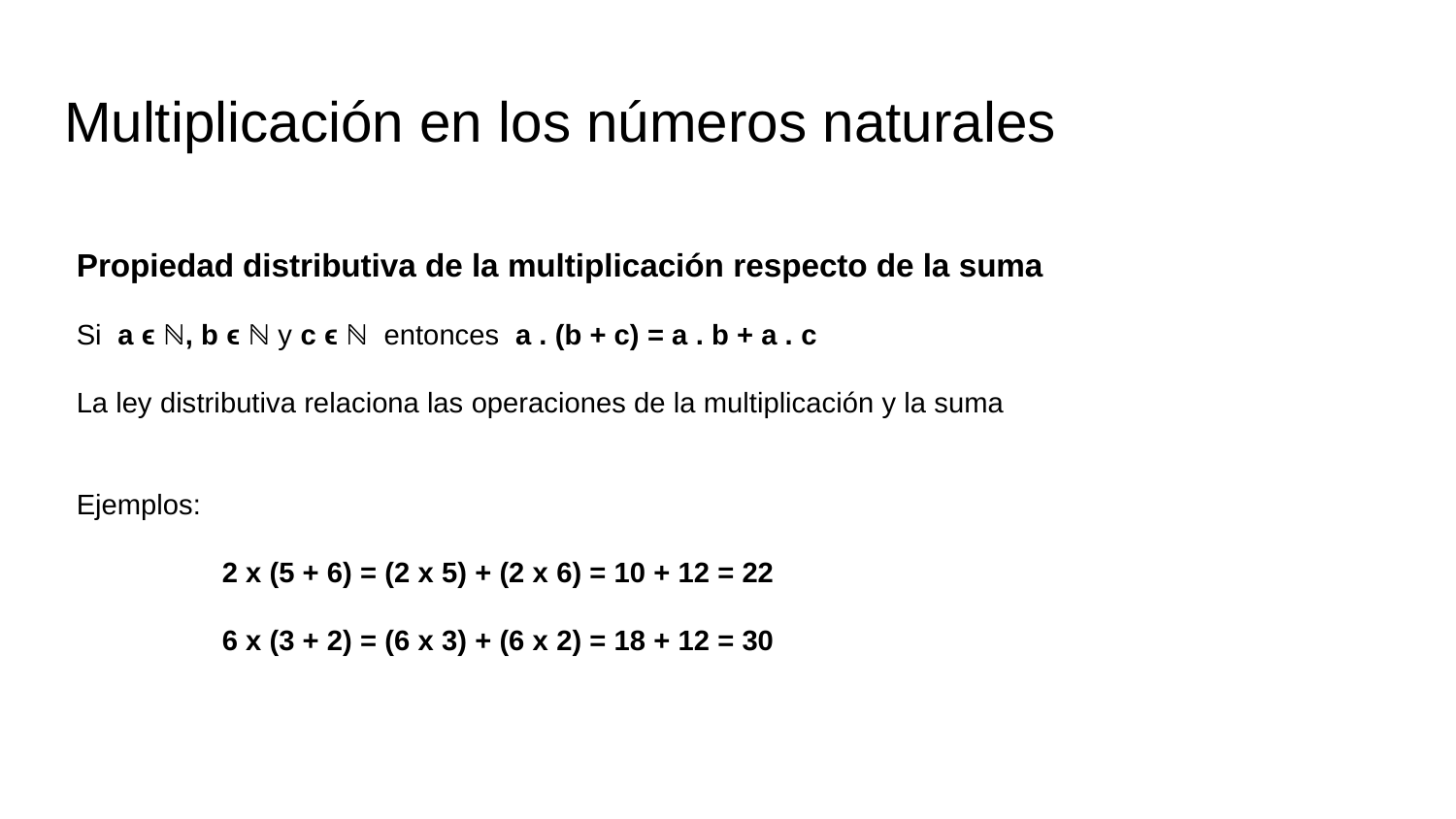

# Multiplicación en los números naturales
Propiedad distributiva de la multiplicación respecto de la suma

Si  a ϵ ℕ, b ϵ ℕ y c ϵ ℕ  entonces  a . (b + c) = a . b + a . c

La ley distributiva relaciona las operaciones de la multiplicación y la suma

Ejemplos:

2 x (5 + 6) = (2 x 5) + (2 x 6) = 10 + 12 = 22

6 x (3 + 2) = (6 x 3) + (6 x 2) = 18 + 12 = 30